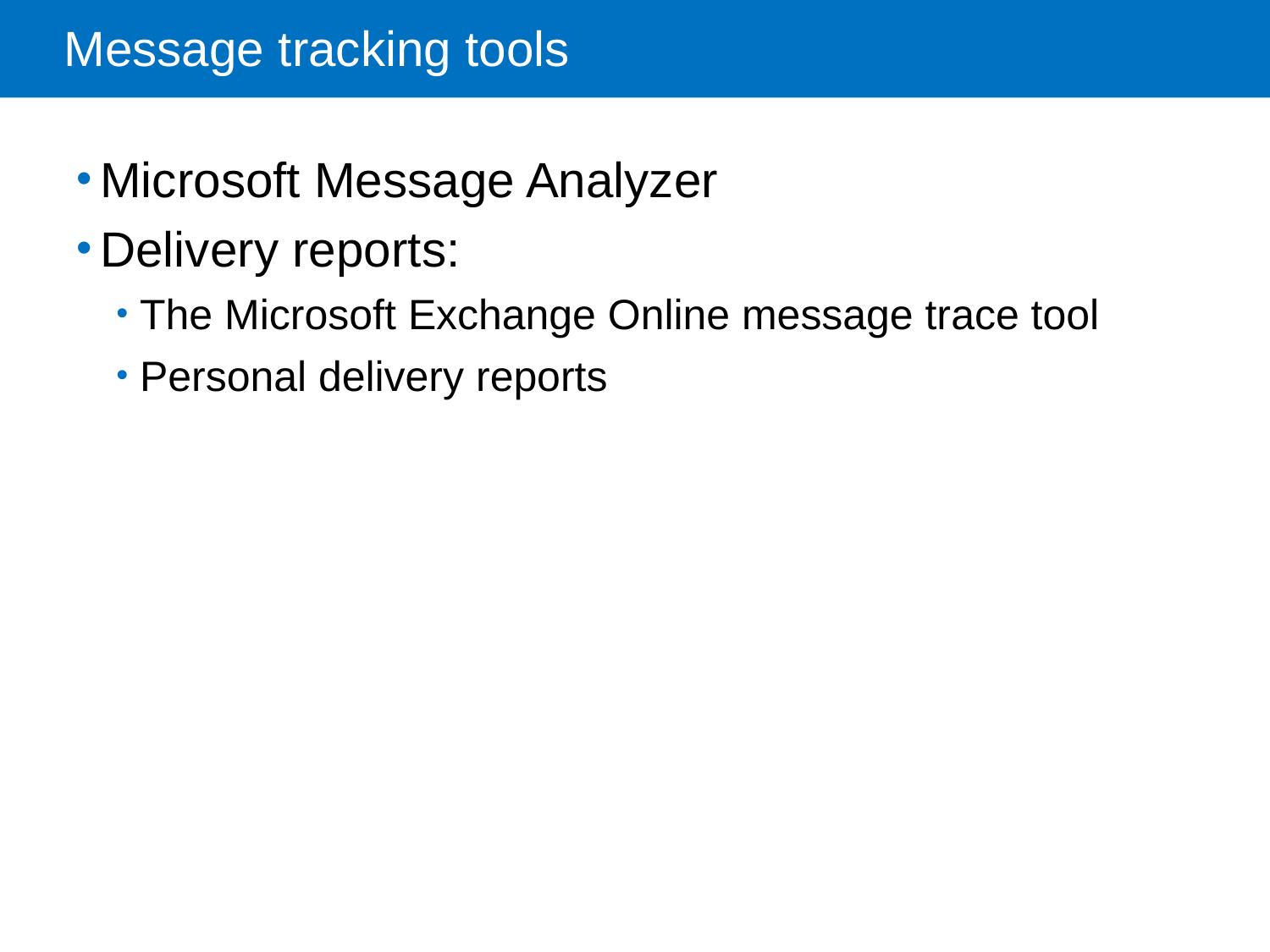

# Message tracking tools
Microsoft Message Analyzer
Delivery reports:
The Microsoft Exchange Online message trace tool
Personal delivery reports